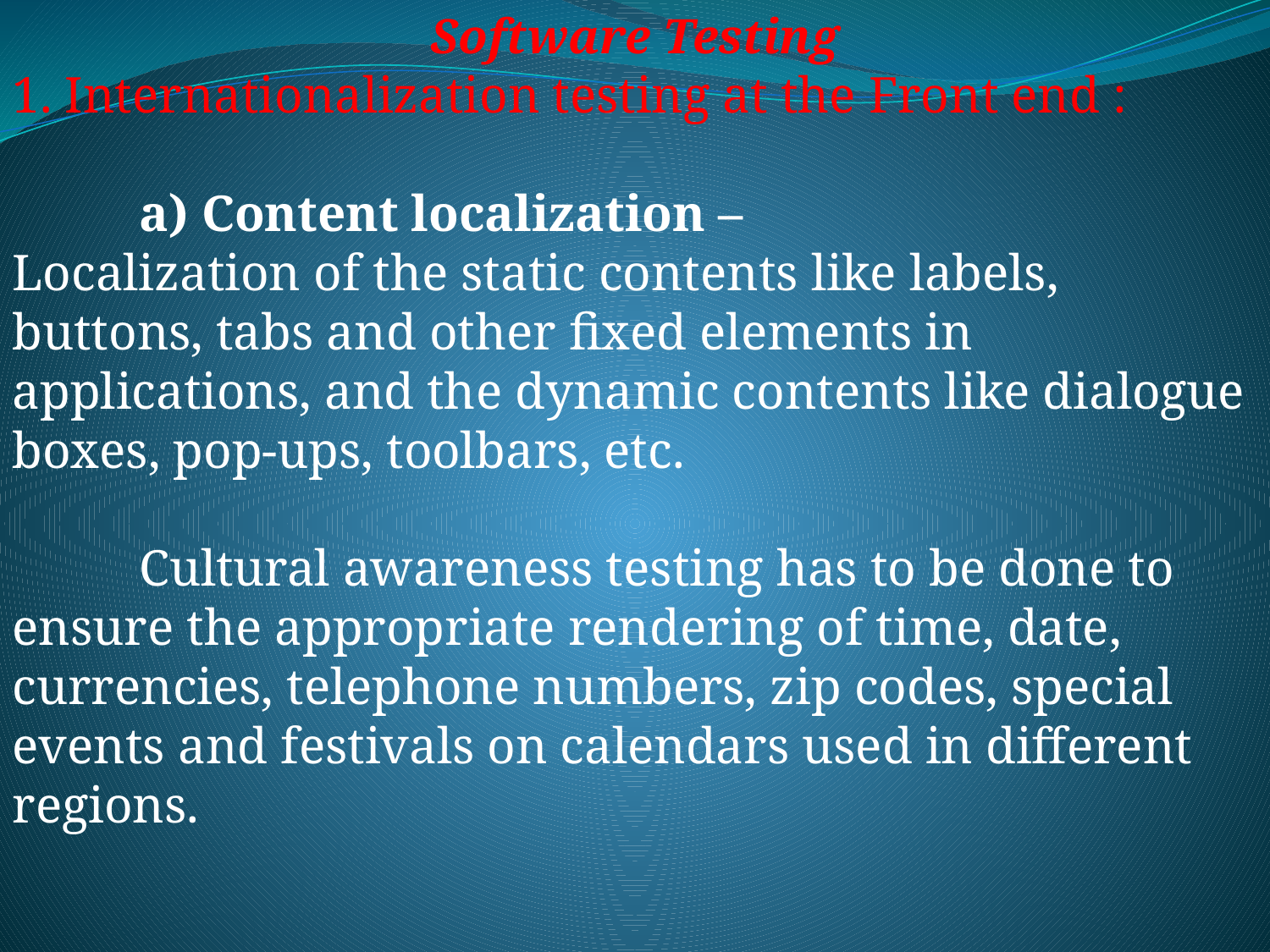

Software Testing
1. Internationalization testing at the Front end :
	a) Content localization –
Localization of the static contents like labels, buttons, tabs and other fixed elements in applications, and the dynamic contents like dialogue boxes, pop-ups, toolbars, etc.
	Cultural awareness testing has to be done to ensure the appropriate rendering of time, date, currencies, telephone numbers, zip codes, special events and festivals on calendars used in different regions.